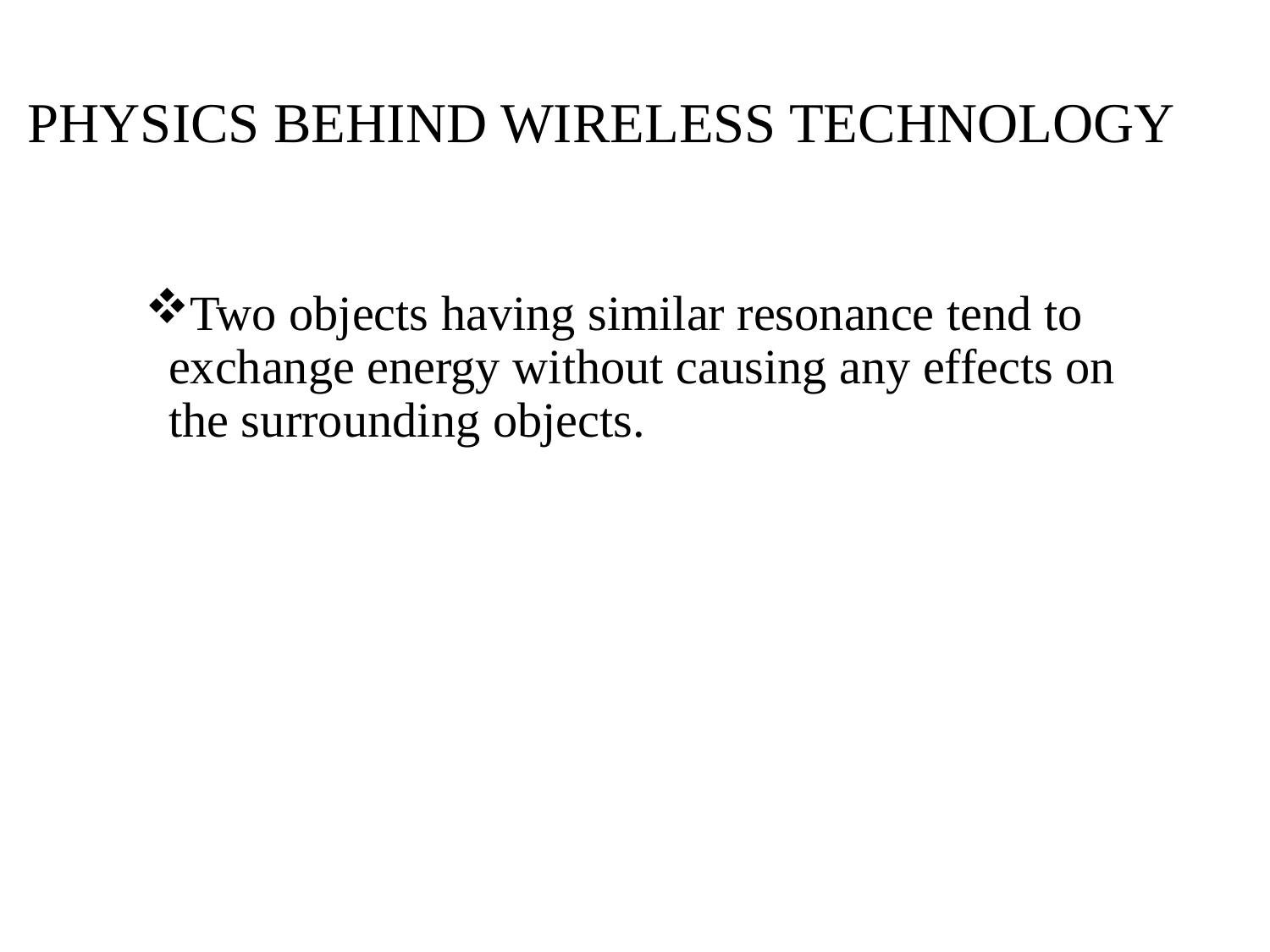

# PHYSICS BEHIND WIRELESS TECHNOLOGY

Two objects having similar resonance tend to exchange energy without causing any effects on the surrounding objects.